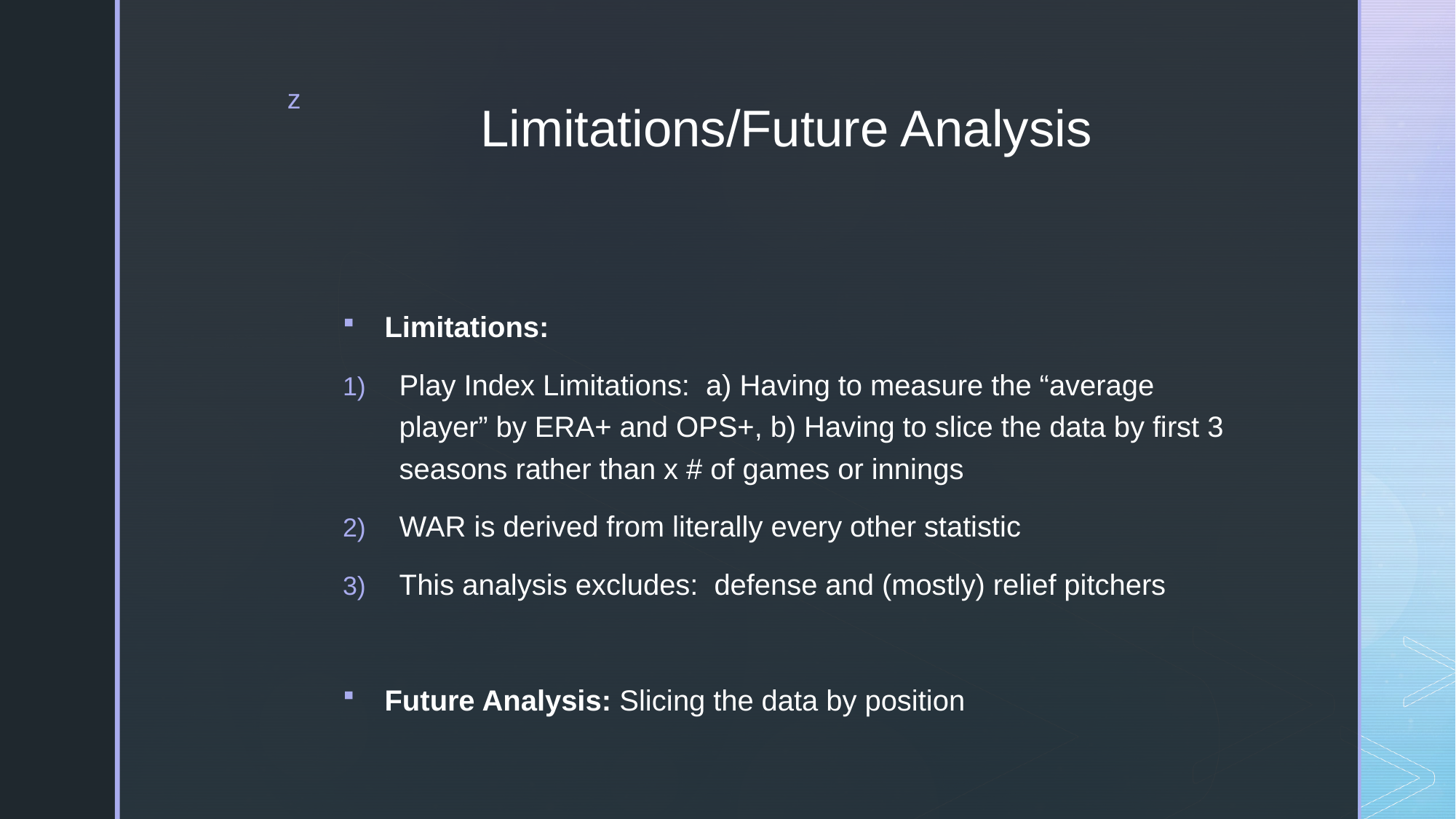

# Limitations/Future Analysis

Limitations:
Play Index Limitations:  a) Having to measure the “average player” by ERA+ and OPS+, b) Having to slice the data by first 3 seasons rather than x # of games or innings
WAR is derived from literally every other statistic
This analysis excludes:  defense and (mostly) relief pitchers

Future Analysis: Slicing the data by position